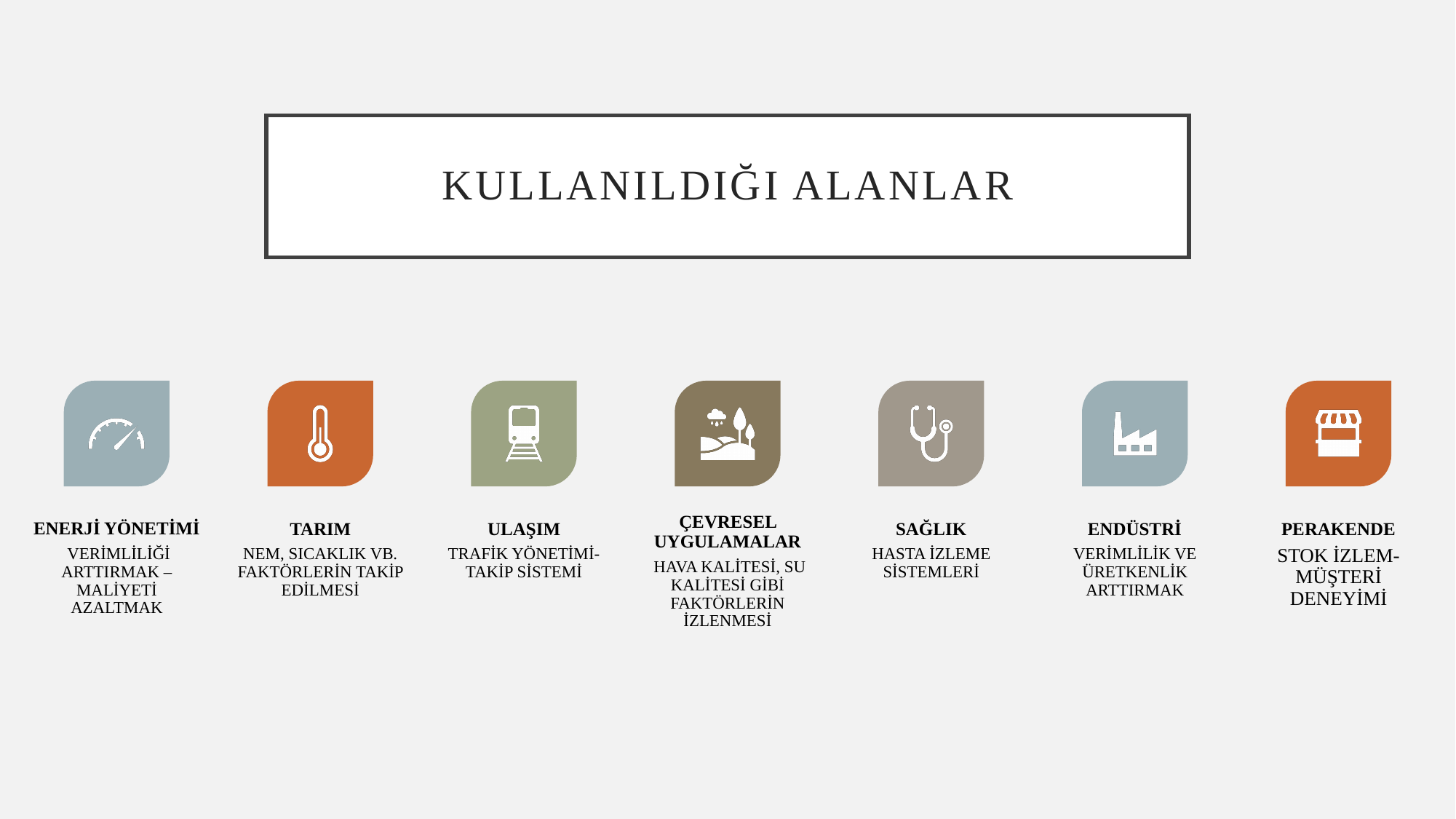

# Kullanıldığı alanlar
Enerji Yönetimi
 Verimliliği arttırmak – Maliyeti azaltmak
Tarım
Nem, sıcaklık vb. faktörlerin takip edilmesi
Ulaşım
Trafik yönetimi-Takip Sistemi
Çevresel Uygulamalar
 Hava kalitesi, Su kalitesi gibi faktörlerin izlenmesi
Sağlık
Hasta izleme sistemleri
Endüstri
Verimlilik ve üretkenlik arttırmak
Perakende
Stok İzlem-Müşteri Deneyimi